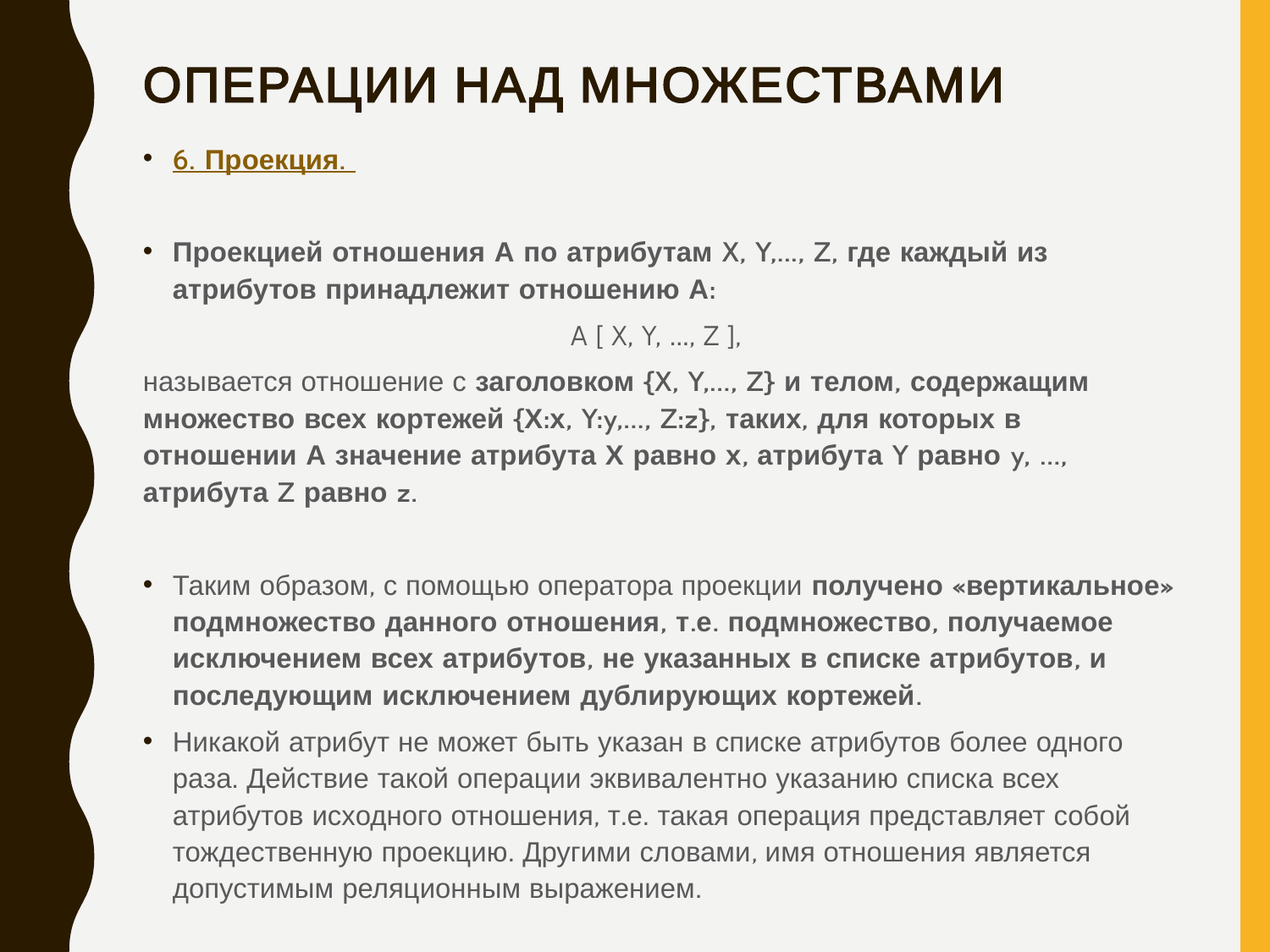

# операции над множествами
6. Проекция.

Проекцией отношения А по атрибутам X, Y,..., Z, где каждый из атрибутов принадлежит отношению А:
A [ X, Y, …, Z ],
называется отношение с заголовком {X, Y,..., Z} и телом, содержащим множество всех кортежей {Х:х, Y:y,..., Z:z}, таких, для которых в отношении А значение атрибута Х равно х, атрибута Y равно y, ..., атрибута Z равно z.

Таким образом, с помощью оператора проекции получено «вертикальное» подмножество данного отношения, т.е. подмножество, получаемое исключением всех атрибутов, не указанных в списке атрибутов, и последующим исключением дублирующих кортежей.
Никакой атрибут не может быть указан в списке атрибутов более одного раза. Действие такой операции эквивалентно указанию списка всех атрибутов исходного отношения, т.е. такая операция представляет собой тождественную проекцию. Другими словами, имя отношения является допустимым реляционным выражением.